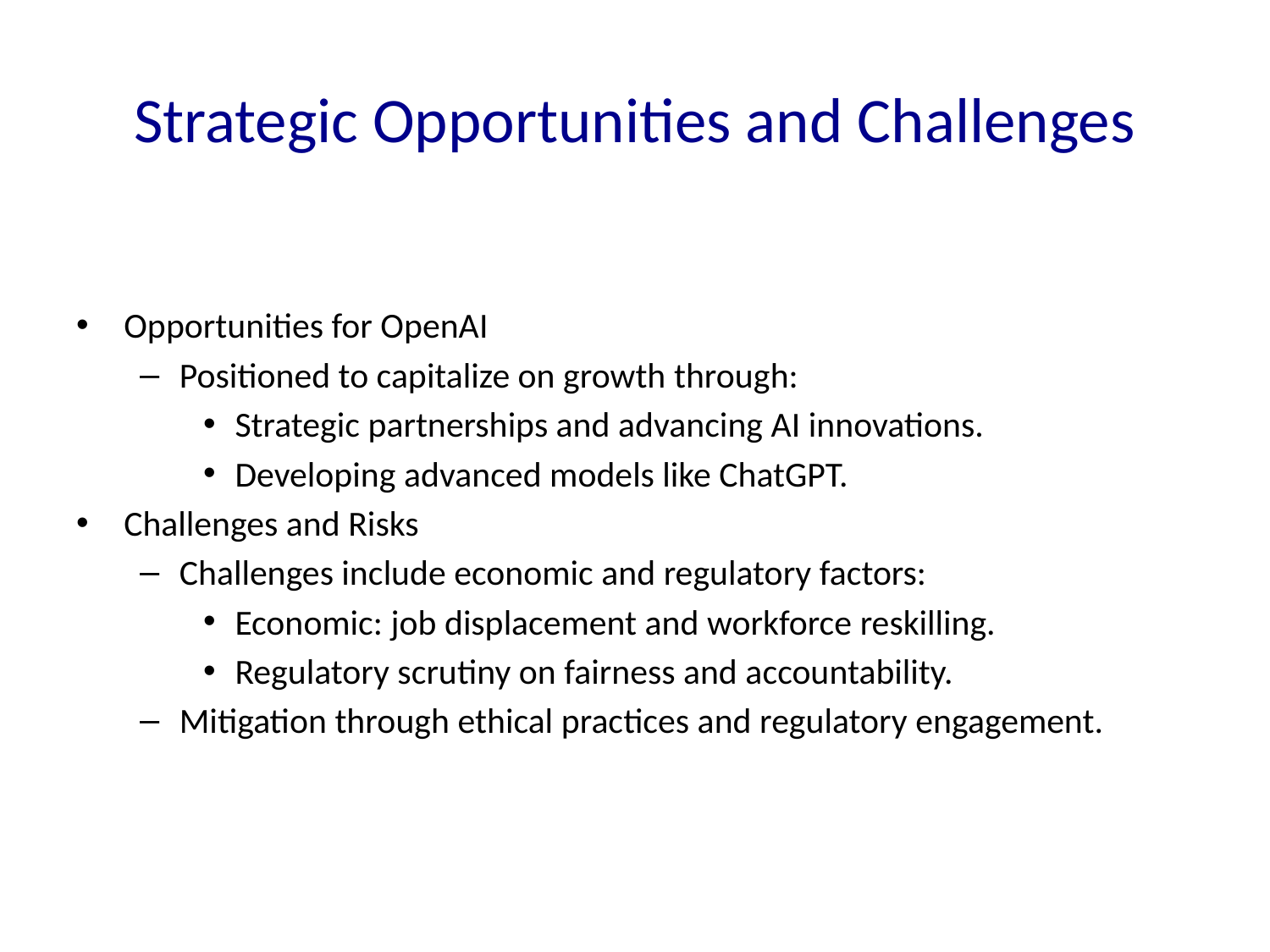

# Strategic Opportunities and Challenges

Opportunities for OpenAI
Positioned to capitalize on growth through:
Strategic partnerships and advancing AI innovations.
Developing advanced models like ChatGPT.
Challenges and Risks
Challenges include economic and regulatory factors:
Economic: job displacement and workforce reskilling.
Regulatory scrutiny on fairness and accountability.
Mitigation through ethical practices and regulatory engagement.